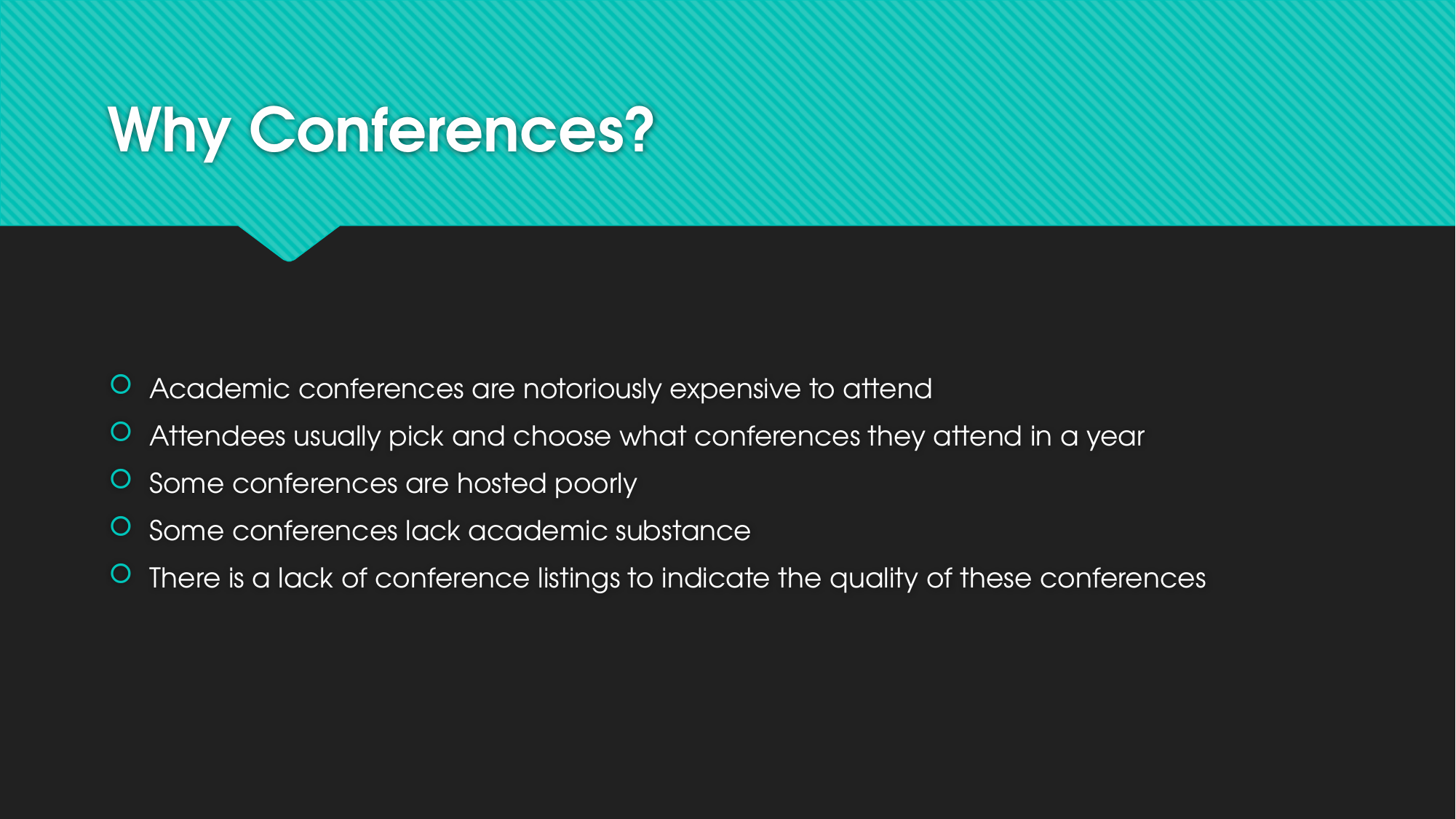

# Why Conferences?
Academic conferences are notoriously expensive to attend
Attendees usually pick and choose what conferences they attend in a year
Some conferences are hosted poorly
Some conferences lack academic substance
There is a lack of conference listings to indicate the quality of these conferences